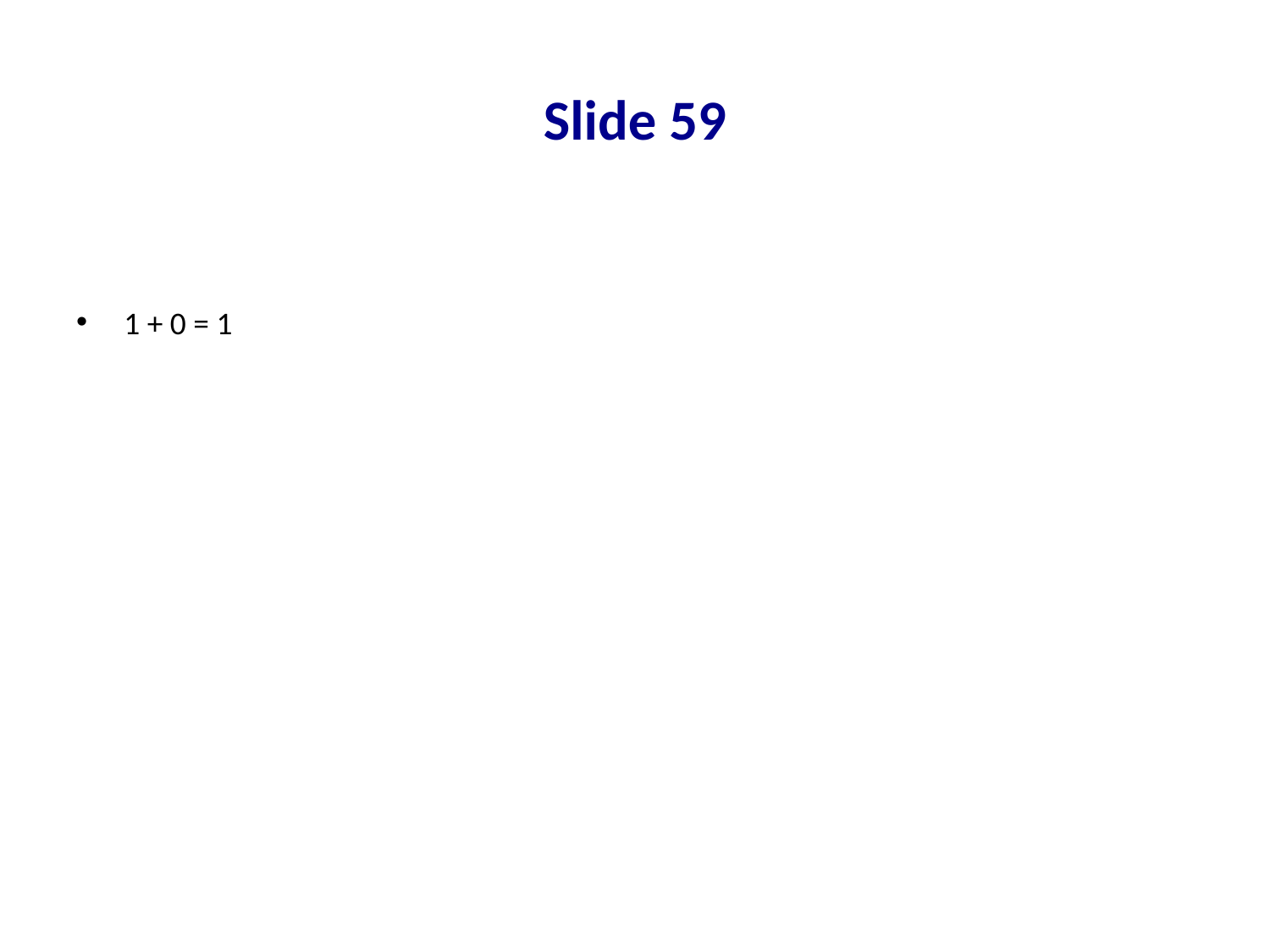

# Slide 59

1 + 0 = 1